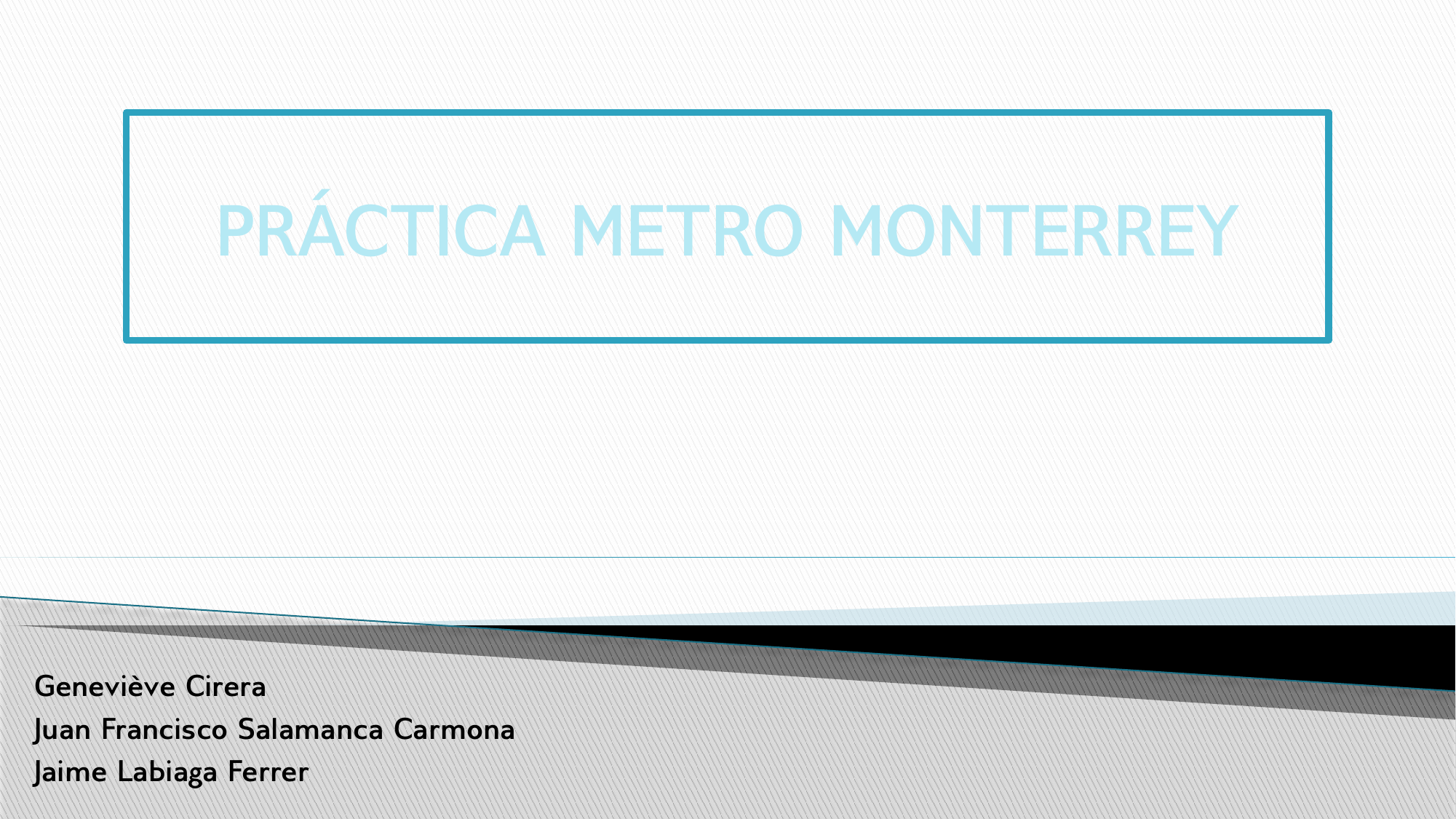

# PRÁCTICA METRO MONTERREY
Geneviève Cirera
Juan Francisco Salamanca Carmona
Jaime Labiaga Ferrer